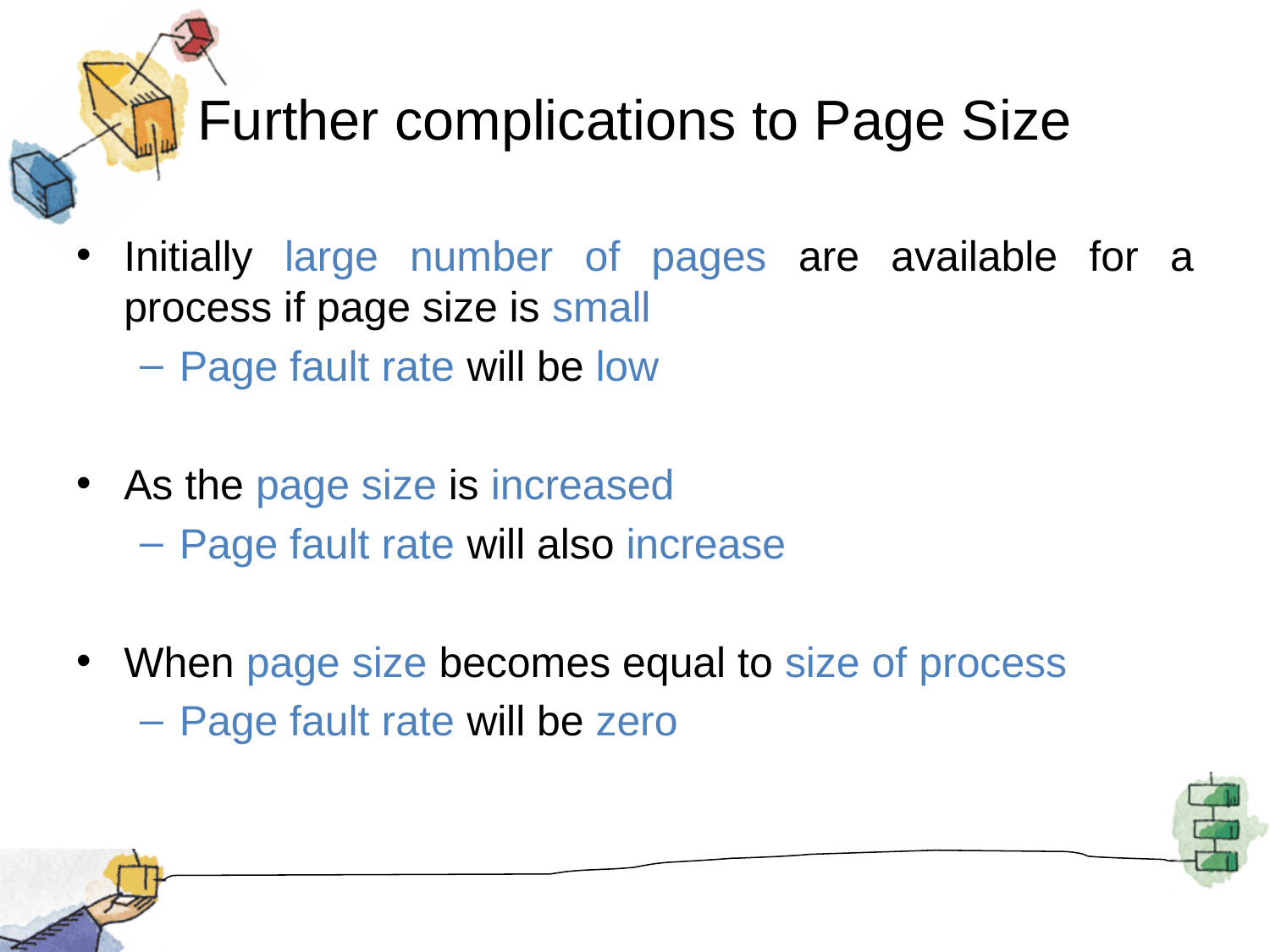

# Further complications to Page Size
Initially large number of pages are available for a process if page size is small
Page fault rate will be low

As the page size is increased
Page fault rate will also increase

When page size becomes equal to size of process
Page fault rate will be zero